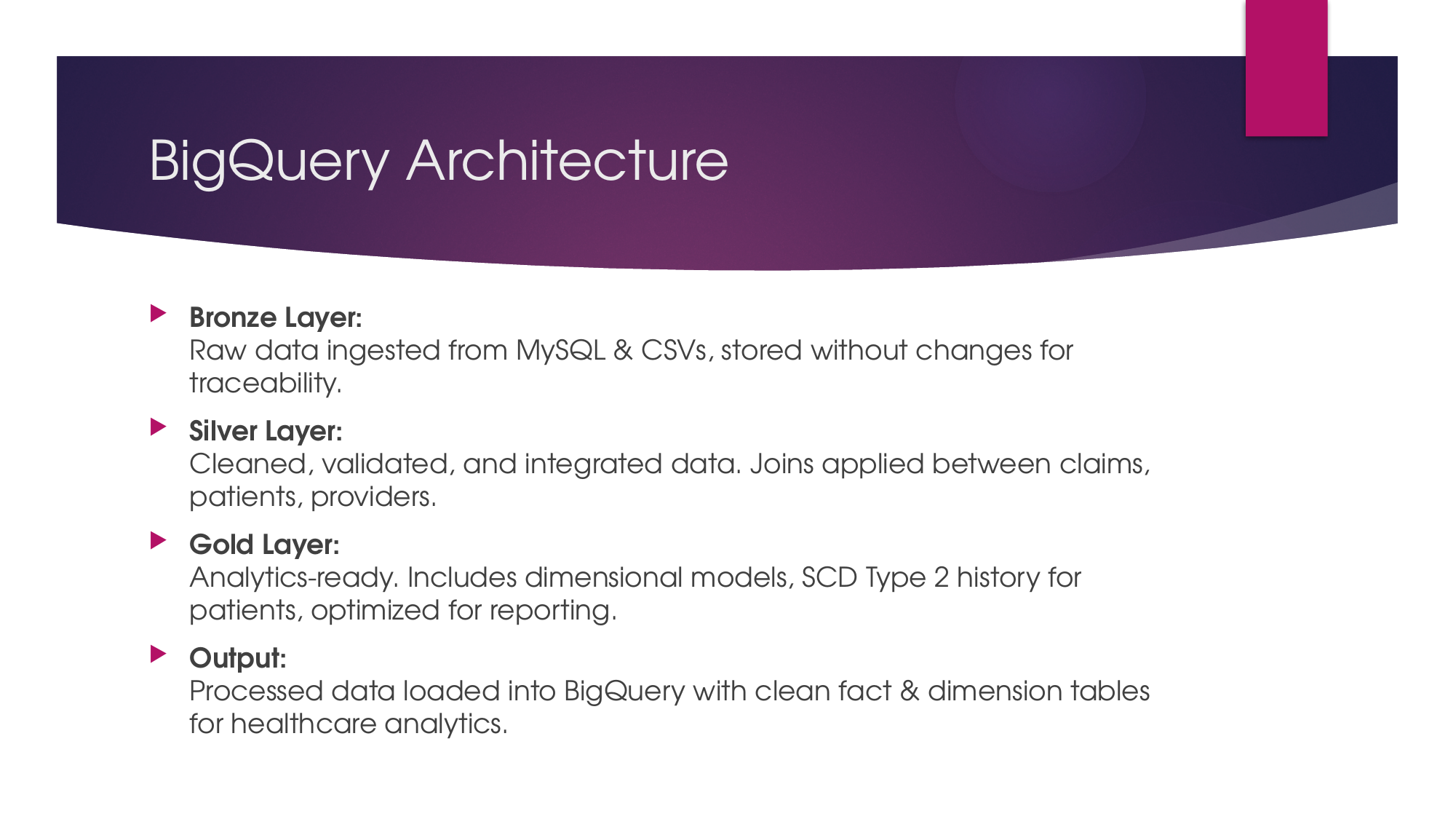

# BigQuery Architecture
Bronze Layer:
Raw data ingested from MySQL & CSVs, stored without changes for traceability.
Silver Layer:
Cleaned, validated, and integrated data. Joins applied between claims, patients, providers.
Gold Layer:
Analytics-ready. Includes dimensional models, SCD Type 2 history for patients, optimized for reporting.
Output:
Processed data loaded into BigQuery with clean fact & dimension tables for healthcare analytics.